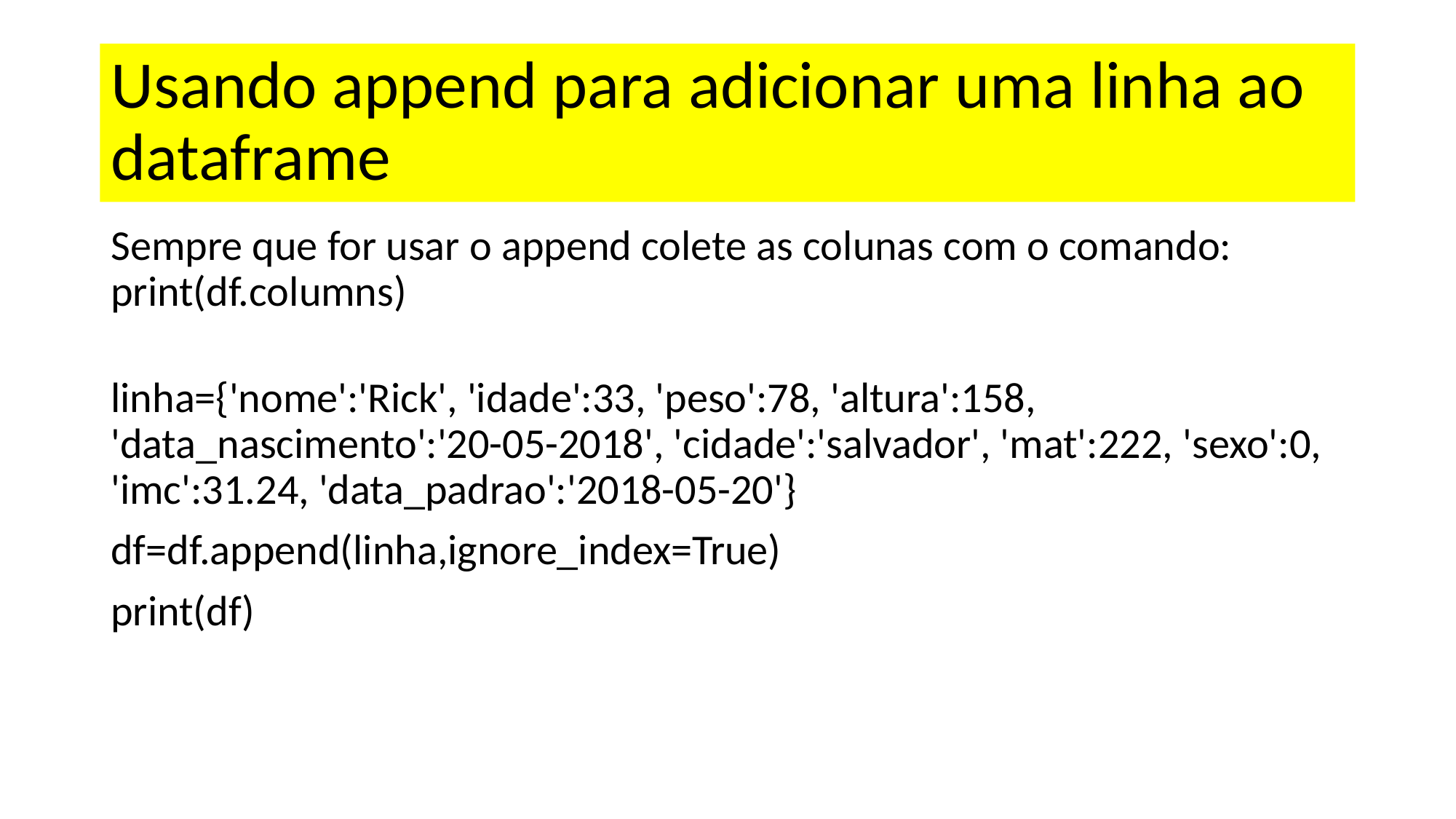

# Usando append para adicionar uma linha ao dataframe
Sempre que for usar o append colete as colunas com o comando: print(df.columns)
linha={'nome':'Rick', 'idade':33, 'peso':78, 'altura':158, 'data_nascimento':'20-05-2018', 'cidade':'salvador', 'mat':222, 'sexo':0, 'imc':31.24, 'data_padrao':'2018-05-20'}
df=df.append(linha,ignore_index=True)
print(df)